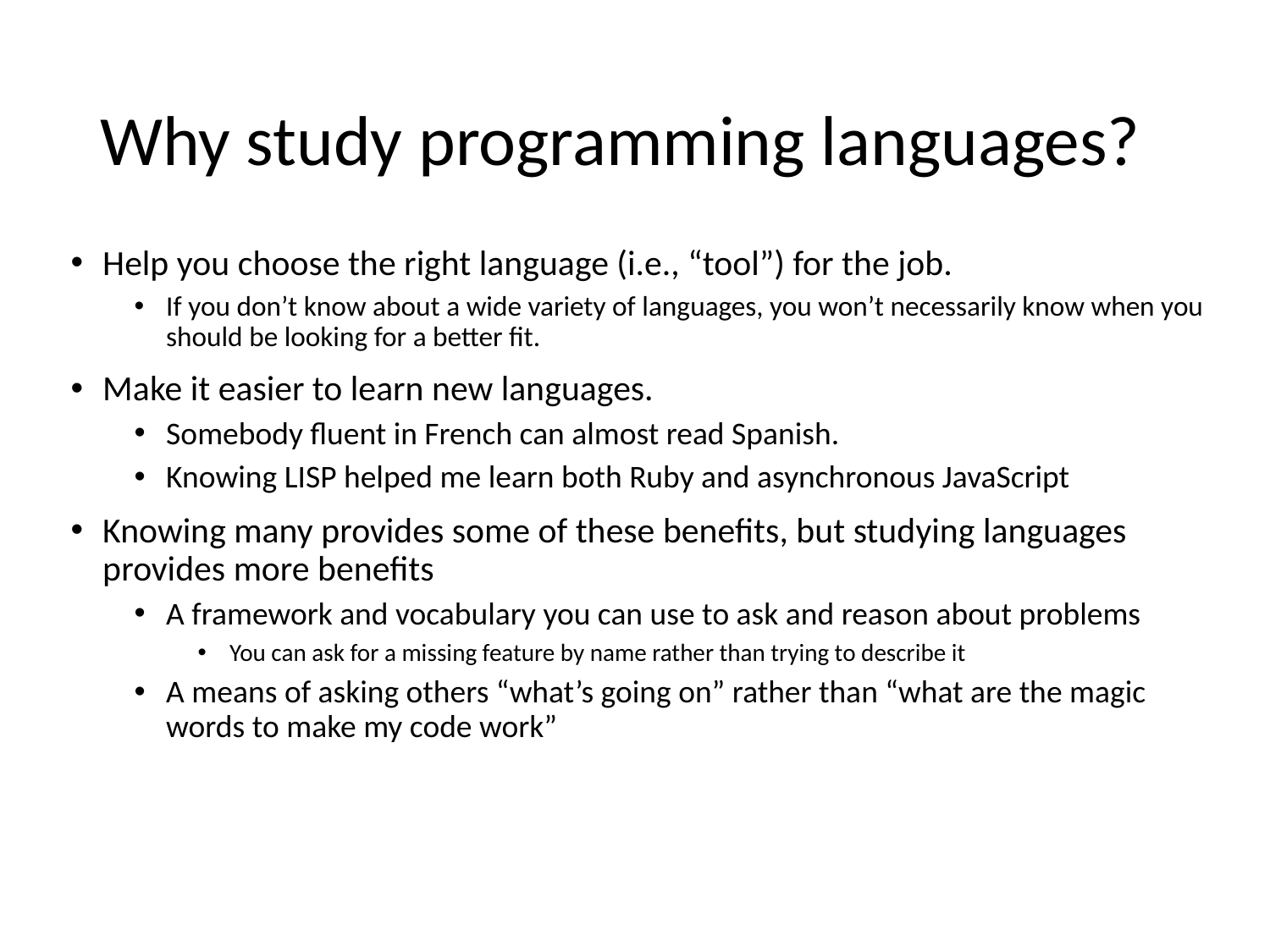

# Why study programming languages?

Help you choose the right language (i.e., “tool”) for the job.
If you don’t know about a wide variety of languages, you won’t necessarily know when you should be looking for a better fit.
Make it easier to learn new languages.
Somebody fluent in French can almost read Spanish.
Knowing LISP helped me learn both Ruby and asynchronous JavaScript
Knowing many provides some of these benefits, but studying languages provides more benefits
A framework and vocabulary you can use to ask and reason about problems
You can ask for a missing feature by name rather than trying to describe it
A means of asking others “what’s going on” rather than “what are the magic words to make my code work”